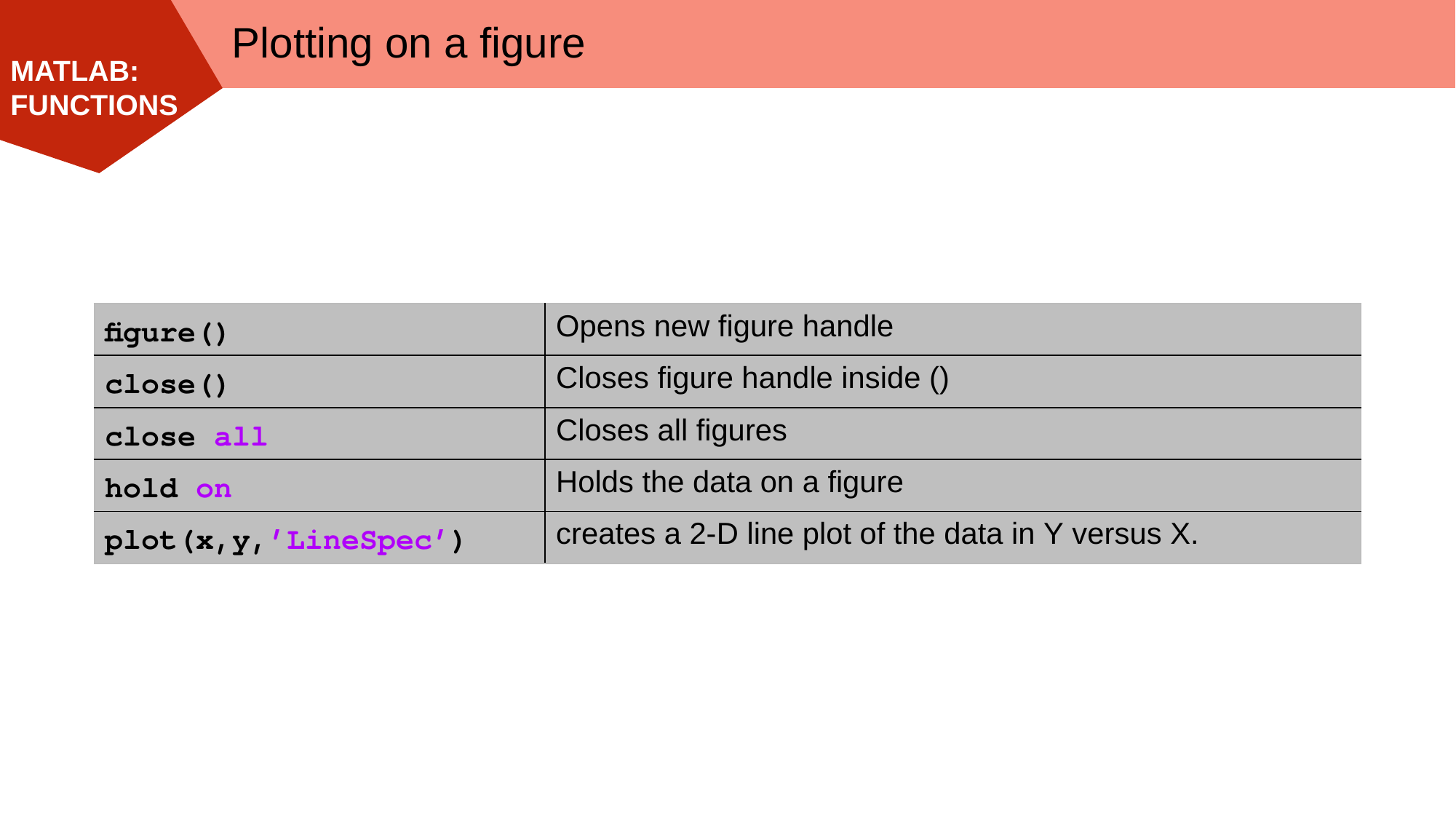

Plotting on a figure
| figure() | Opens new figure handle |
| --- | --- |
| close() | Closes figure handle inside () |
| close all | Closes all figures |
| hold on | Holds the data on a figure |
| plot(x,y,’LineSpec’) | creates a 2-D line plot of the data in Y versus X. |